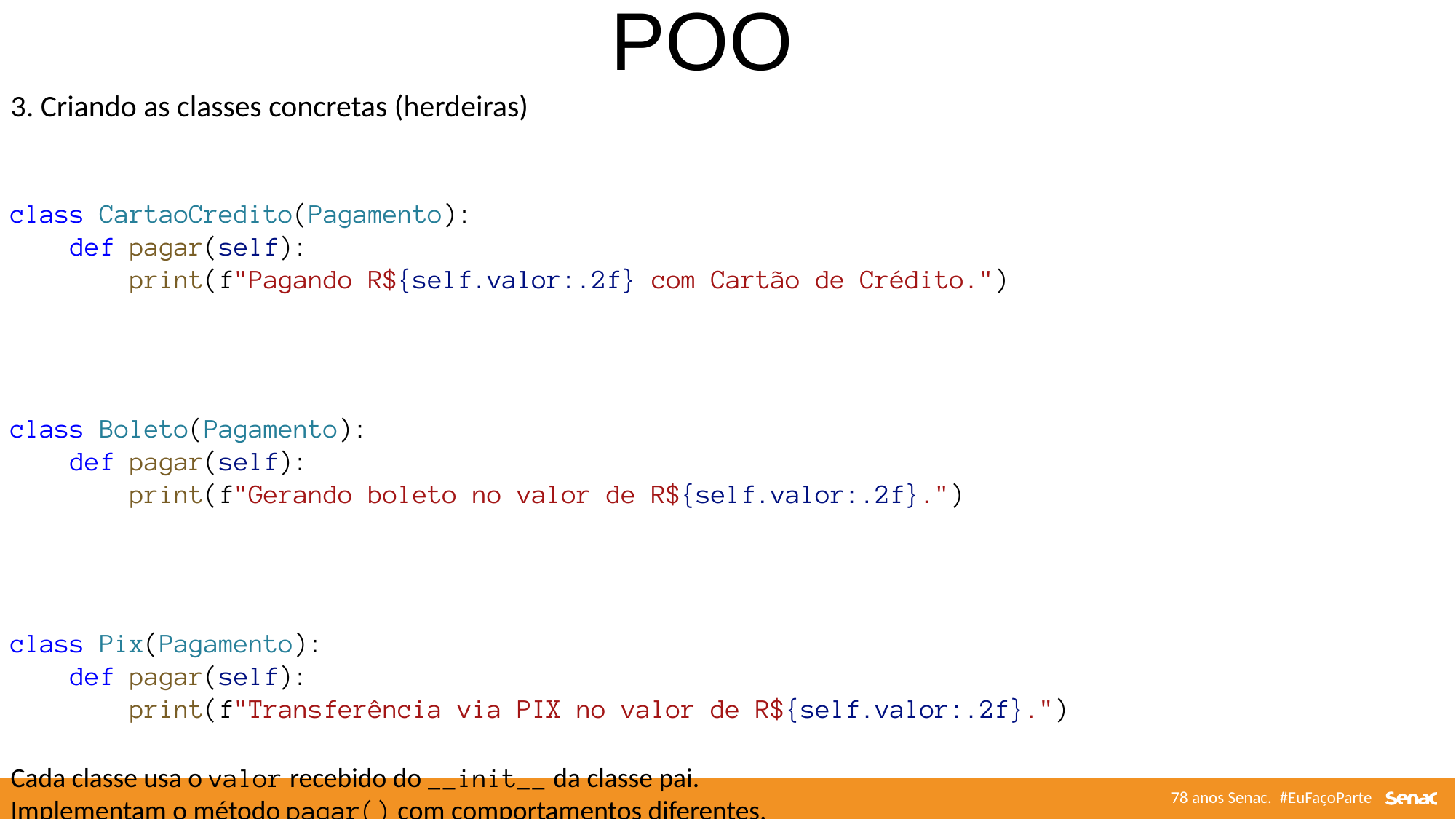

POO
3. Criando as classes concretas (herdeiras)

class CartaoCredito(Pagamento):
    def pagar(self):
        print(f"Pagando R${self.valor:.2f} com Cartão de Crédito.")

class Boleto(Pagamento):
    def pagar(self):
        print(f"Gerando boleto no valor de R${self.valor:.2f}.")

class Pix(Pagamento):
    def pagar(self):
        print(f"Transferência via PIX no valor de R${self.valor:.2f}.")

Cada classe usa o valor recebido do __init__ da classe pai.
Implementam o método pagar() com comportamentos diferentes.